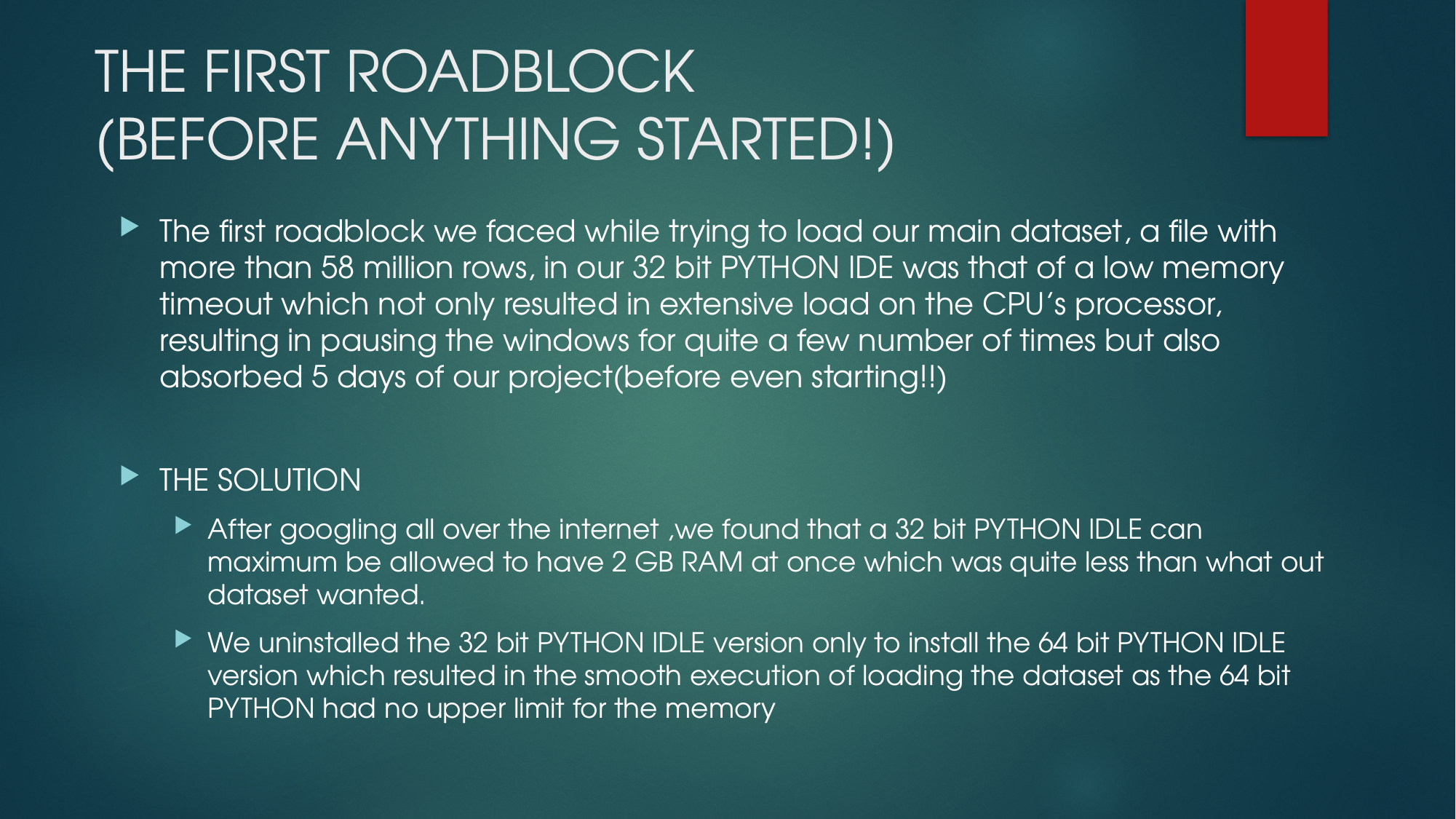

# THE FIRST ROADBLOCK (BEFORE ANYTHING STARTED!)
The first roadblock we faced while trying to load our main dataset, a file with more than 58 million rows, in our 32 bit PYTHON IDE was that of a low memory timeout which not only resulted in extensive load on the CPU’s processor, resulting in pausing the windows for quite a few number of times but also absorbed 5 days of our project(before even starting!!)

THE SOLUTION
After googling all over the internet ,we found that a 32 bit PYTHON IDLE can maximum be allowed to have 2 GB RAM at once which was quite less than what out dataset wanted.
We uninstalled the 32 bit PYTHON IDLE version only to install the 64 bit PYTHON IDLE version which resulted in the smooth execution of loading the dataset as the 64 bit PYTHON had no upper limit for the memory